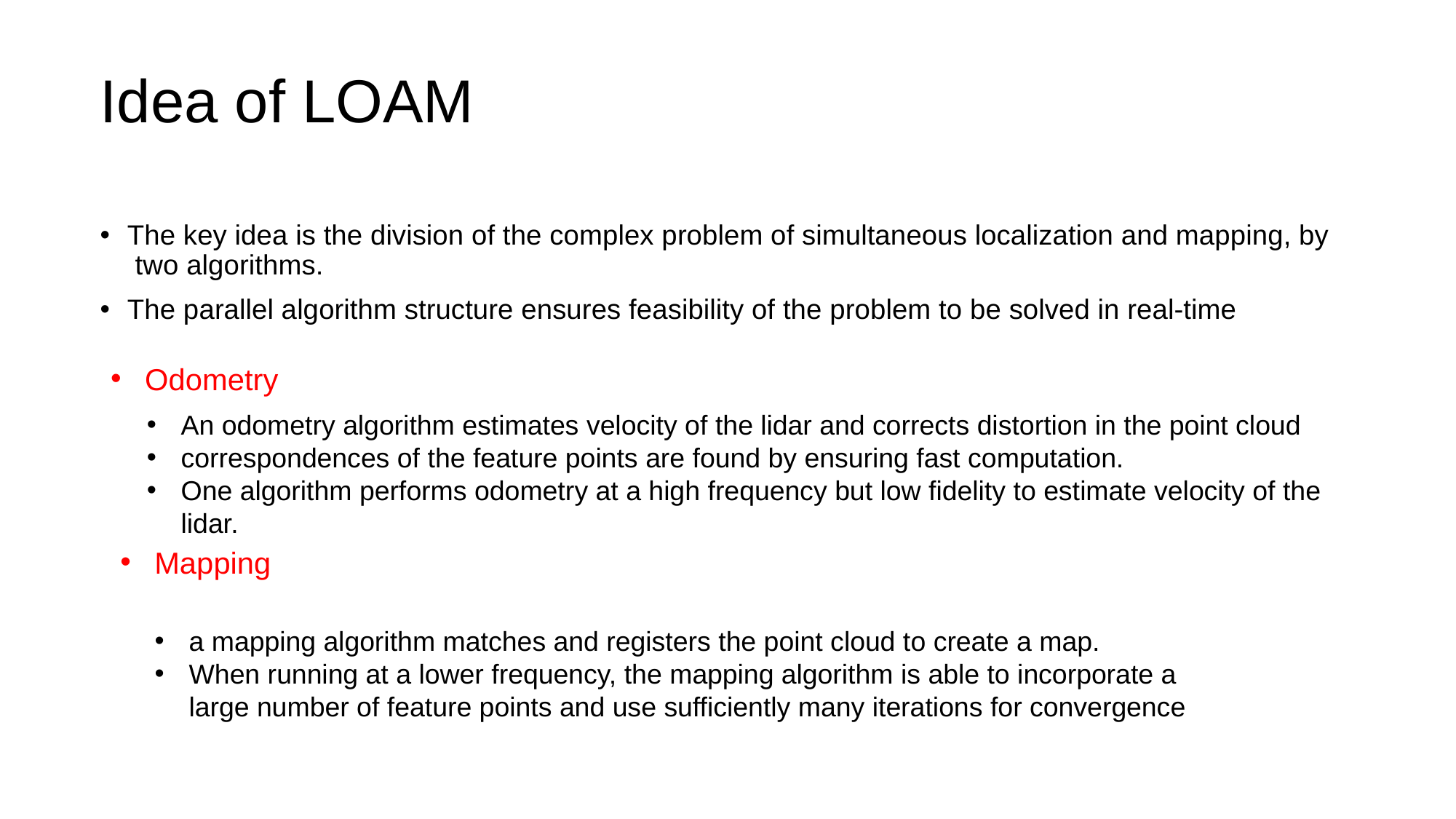

# Idea of LOAM
The key idea is the division of the complex problem of simultaneous localization and mapping, by  two algorithms.
The parallel algorithm structure ensures feasibility of the problem to be solved in real-time

Odometry
An odometry algorithm estimates velocity of the lidar and corrects distortion in the point cloud
correspondences of the feature points are found by ensuring fast computation.
One algorithm performs odometry at a high frequency but low fidelity to estimate velocity of the lidar.

Mapping
a mapping algorithm matches and registers the point cloud to create a map.
When running at a lower frequency, the mapping algorithm is able to incorporate a large number of feature points and use sufficiently many iterations for convergence